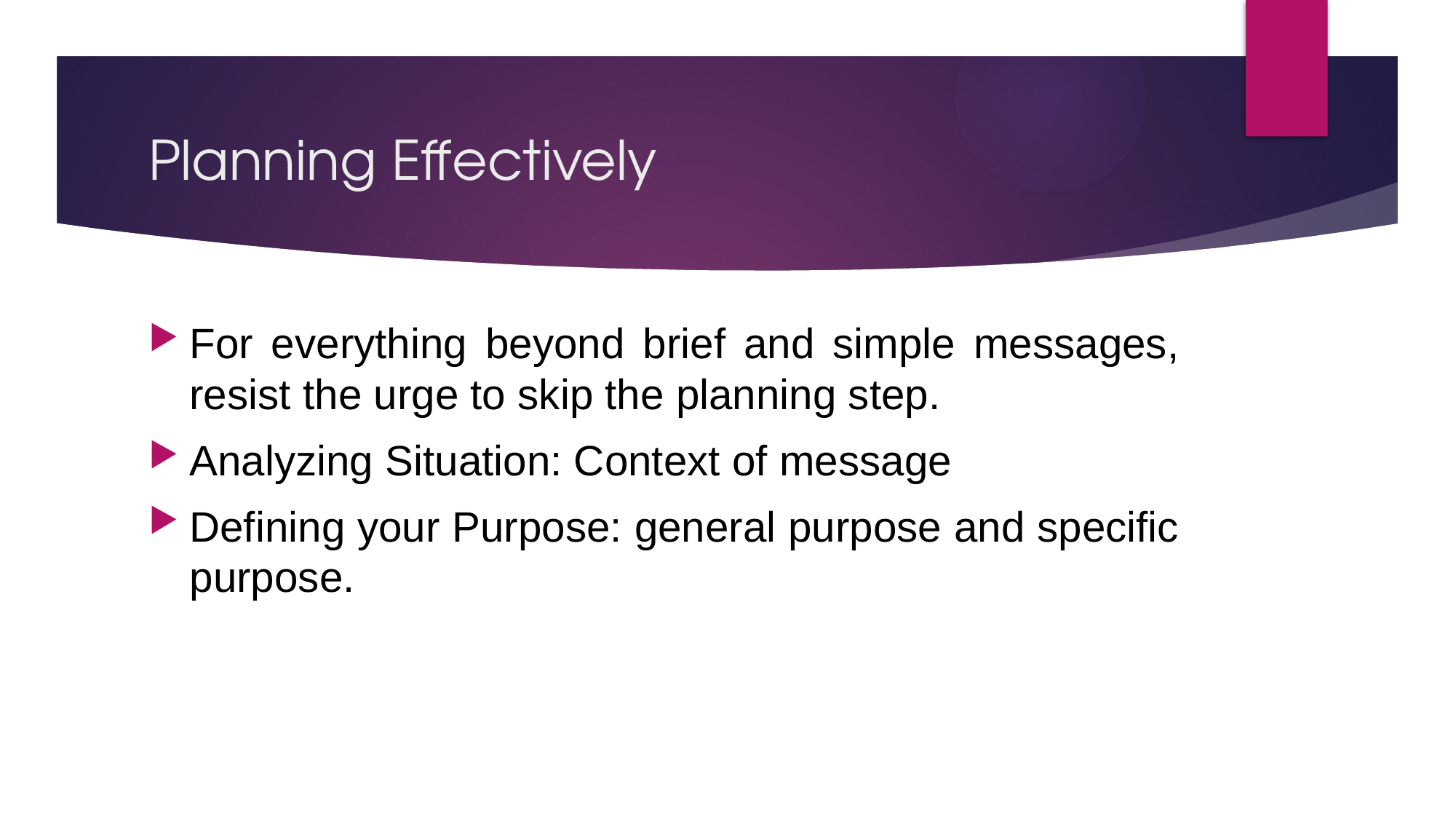

# Planning Effectively
For everything beyond brief and simple messages, resist the urge to skip the planning step.
Analyzing Situation: Context of message
Defining your Purpose: general purpose and specific purpose.